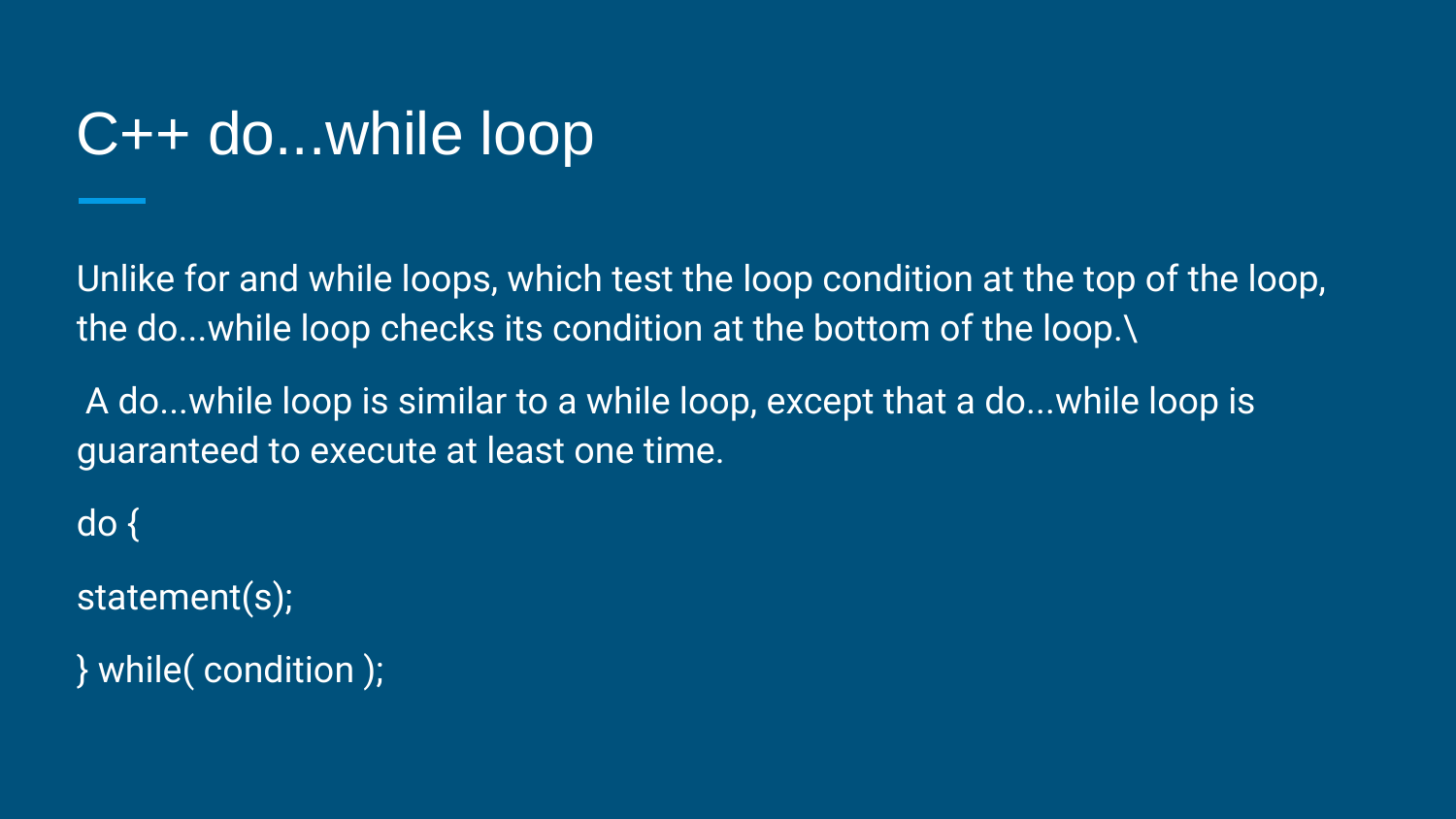

# C++ do...while loop
Unlike for and while loops, which test the loop condition at the top of the loop, the do...while loop checks its condition at the bottom of the loop.\
 A do...while loop is similar to a while loop, except that a do...while loop is guaranteed to execute at least one time.
do {
statement(s);
} while( condition );